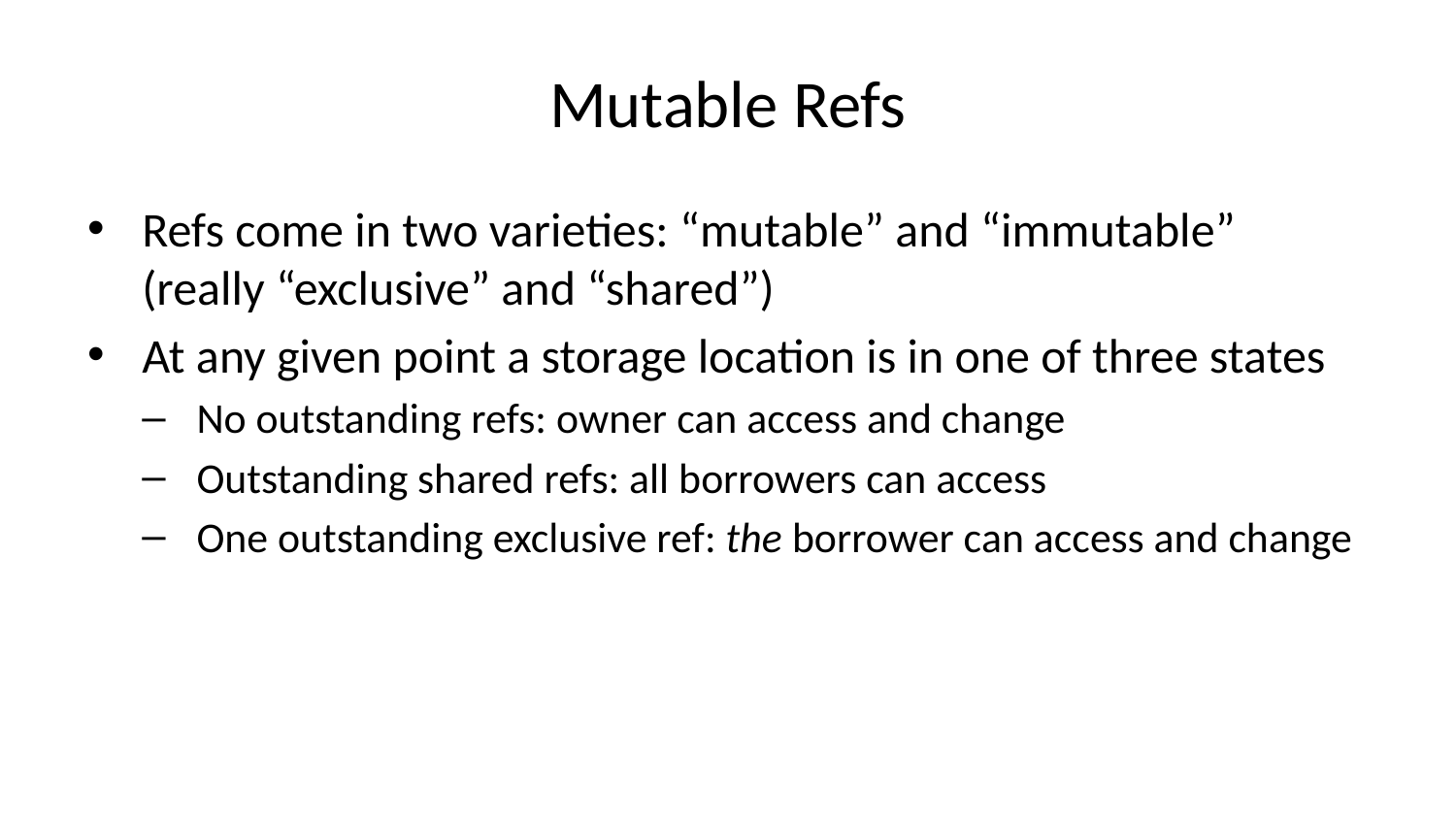

# Mutable Refs
Refs come in two varieties: “mutable” and “immutable” (really “exclusive” and “shared”)
At any given point a storage location is in one of three states
No outstanding refs: owner can access and change
Outstanding shared refs: all borrowers can access
One outstanding exclusive ref: the borrower can access and change